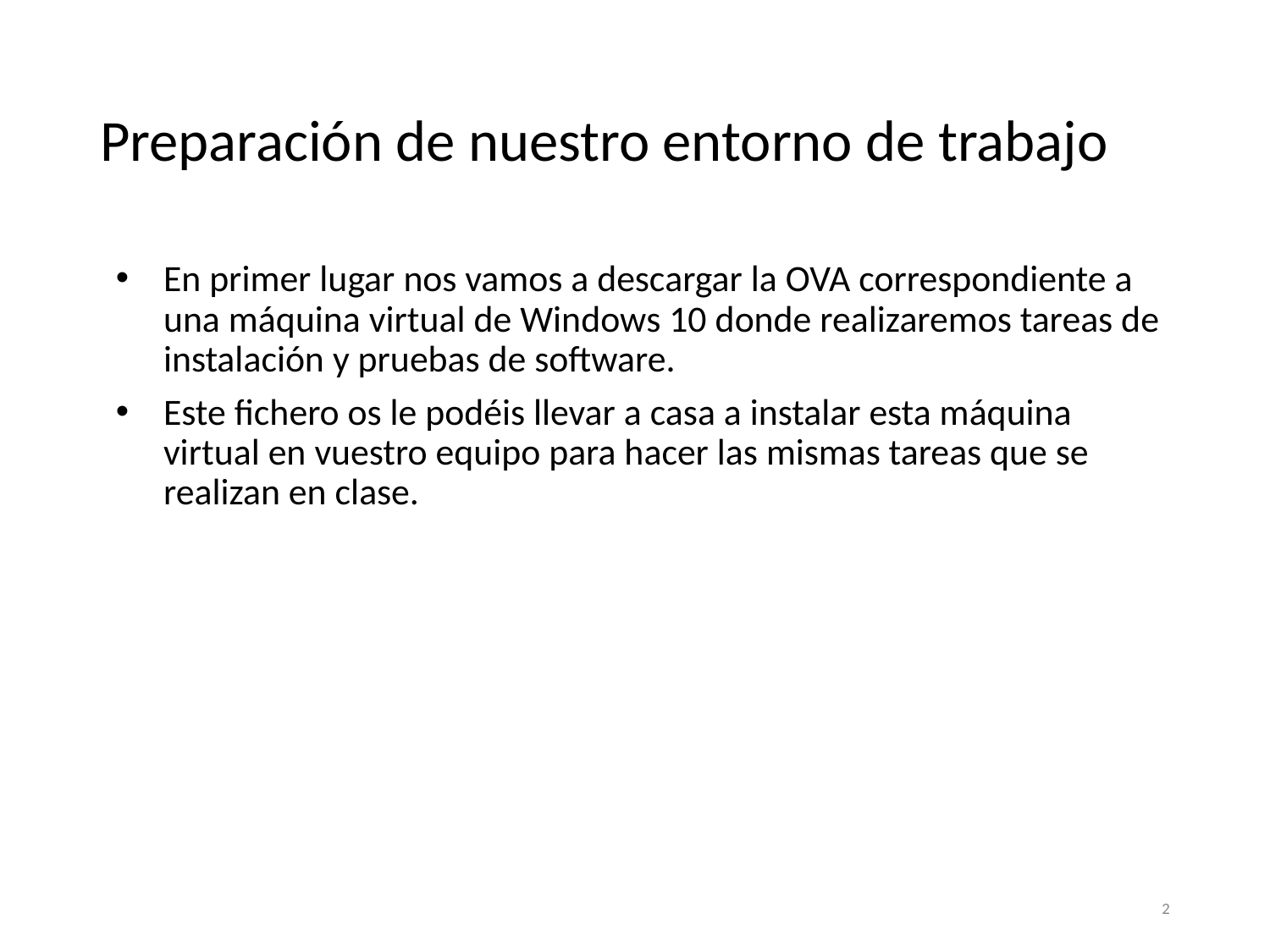

# Preparación de nuestro entorno de trabajo
En primer lugar nos vamos a descargar la OVA correspondiente a una máquina virtual de Windows 10 donde realizaremos tareas de instalación y pruebas de software.
Este fichero os le podéis llevar a casa a instalar esta máquina virtual en vuestro equipo para hacer las mismas tareas que se realizan en clase.
2